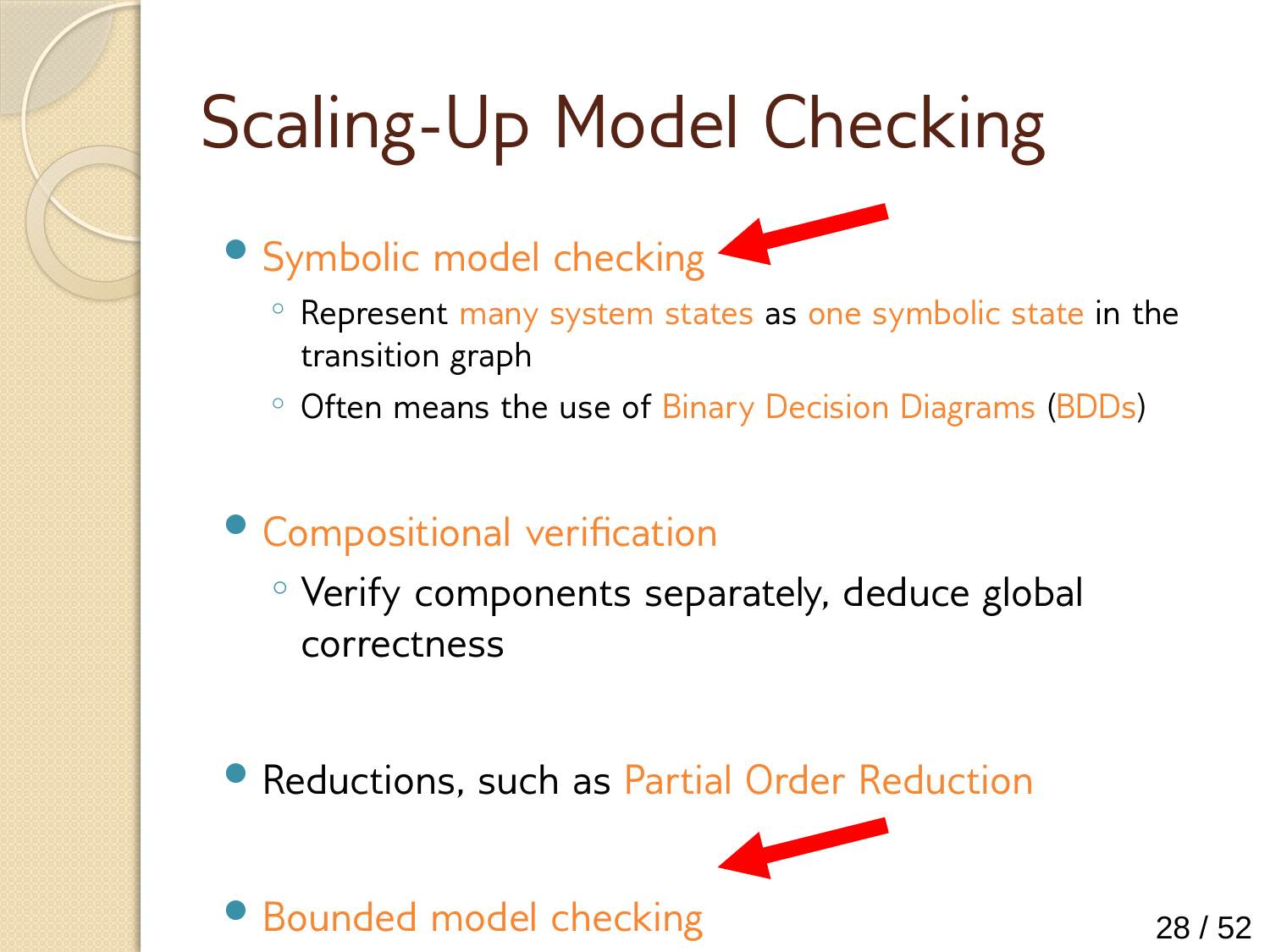

# Scaling-Up Model Checking
Symbolic model checking
Represent many system states as one symbolic state in the transition graph
Often means the use of Binary Decision Diagrams (BDDs)

Compositional verification
Verify components separately, deduce global correctness

Reductions, such as Partial Order Reduction

Bounded model checking